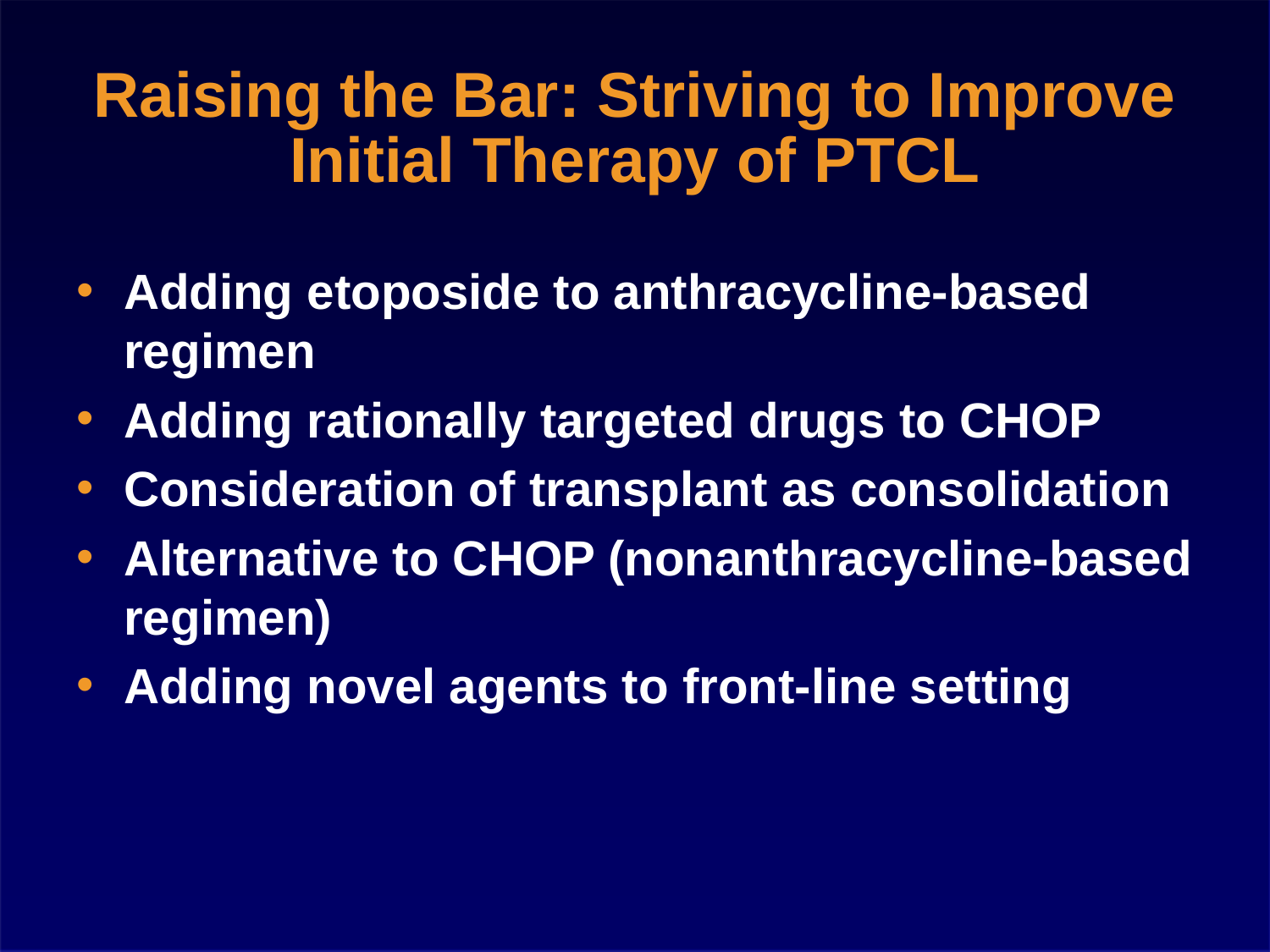

# Raising the Bar: Striving to Improve Initial Therapy of PTCL
Adding etoposide to anthracycline-based regimen
Adding rationally targeted drugs to CHOP
Consideration of transplant as consolidation
Alternative to CHOP (nonanthracycline-based regimen)
Adding novel agents to front-line setting